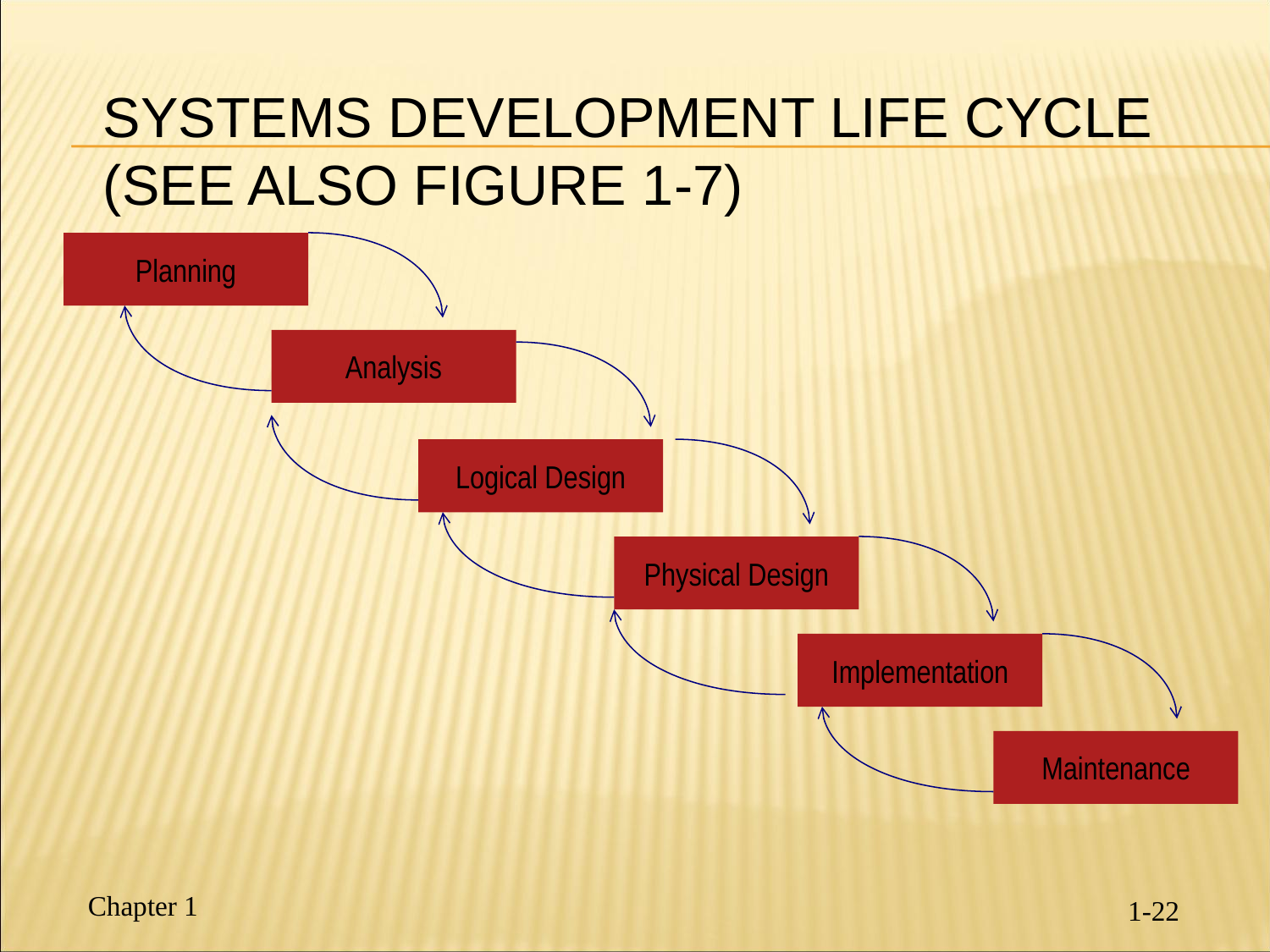

# Systems Development Life Cycle (see also Figure 1-7)
Planning

Analysis

Logical Design

Physical Design

Implementation

Maintenance